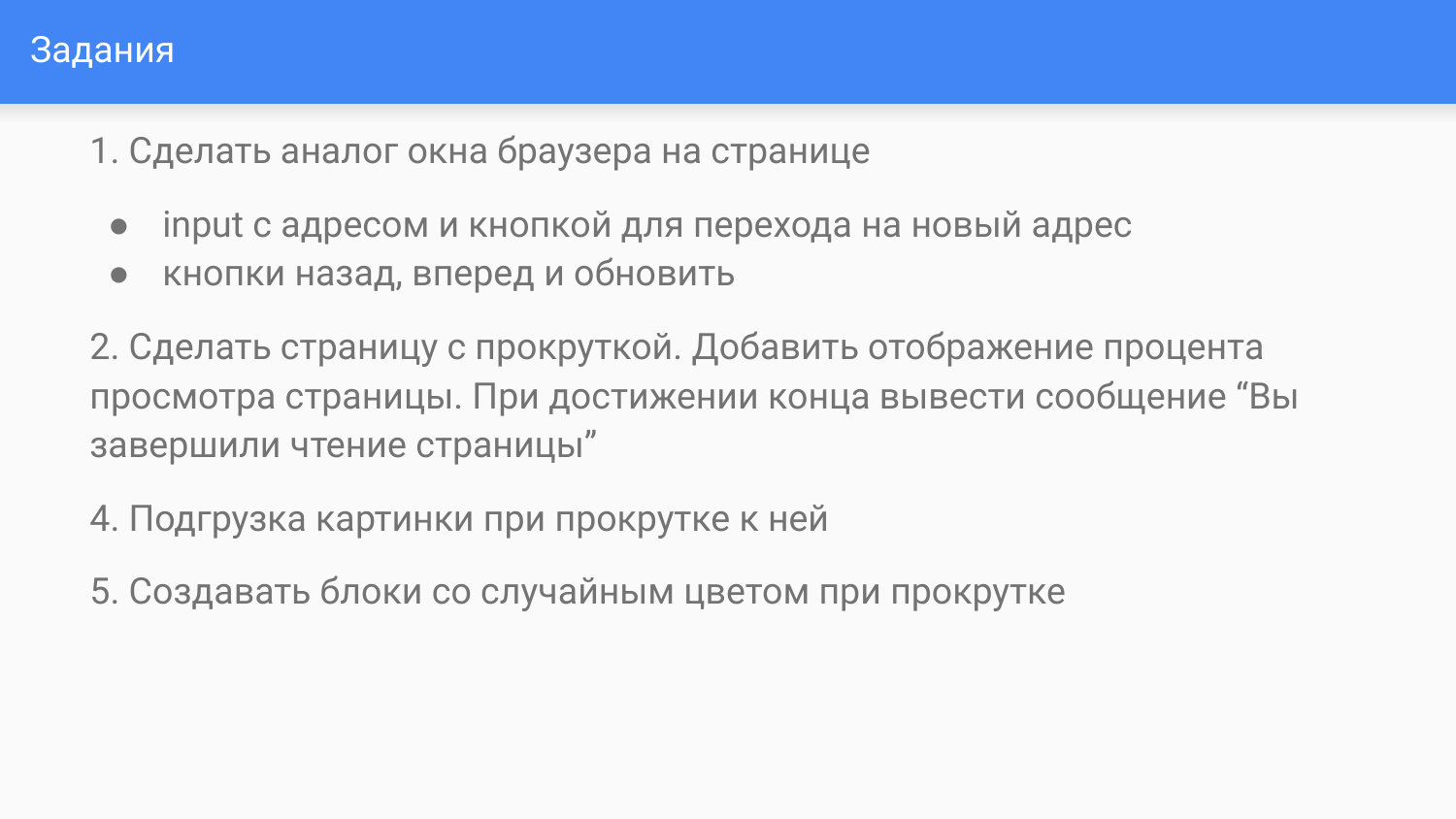

# Задания
1. Сделать аналог окна браузера на странице
input с адресом и кнопкой для перехода на новый адрес
кнопки назад, вперед и обновить
2. Сделать страницу с прокруткой. Добавить отображение процента просмотра страницы. При достижении конца вывести сообщение “Вы завершили чтение страницы”
4. Подгрузка картинки при прокрутке к ней
5. Создавать блоки со случайным цветом при прокрутке